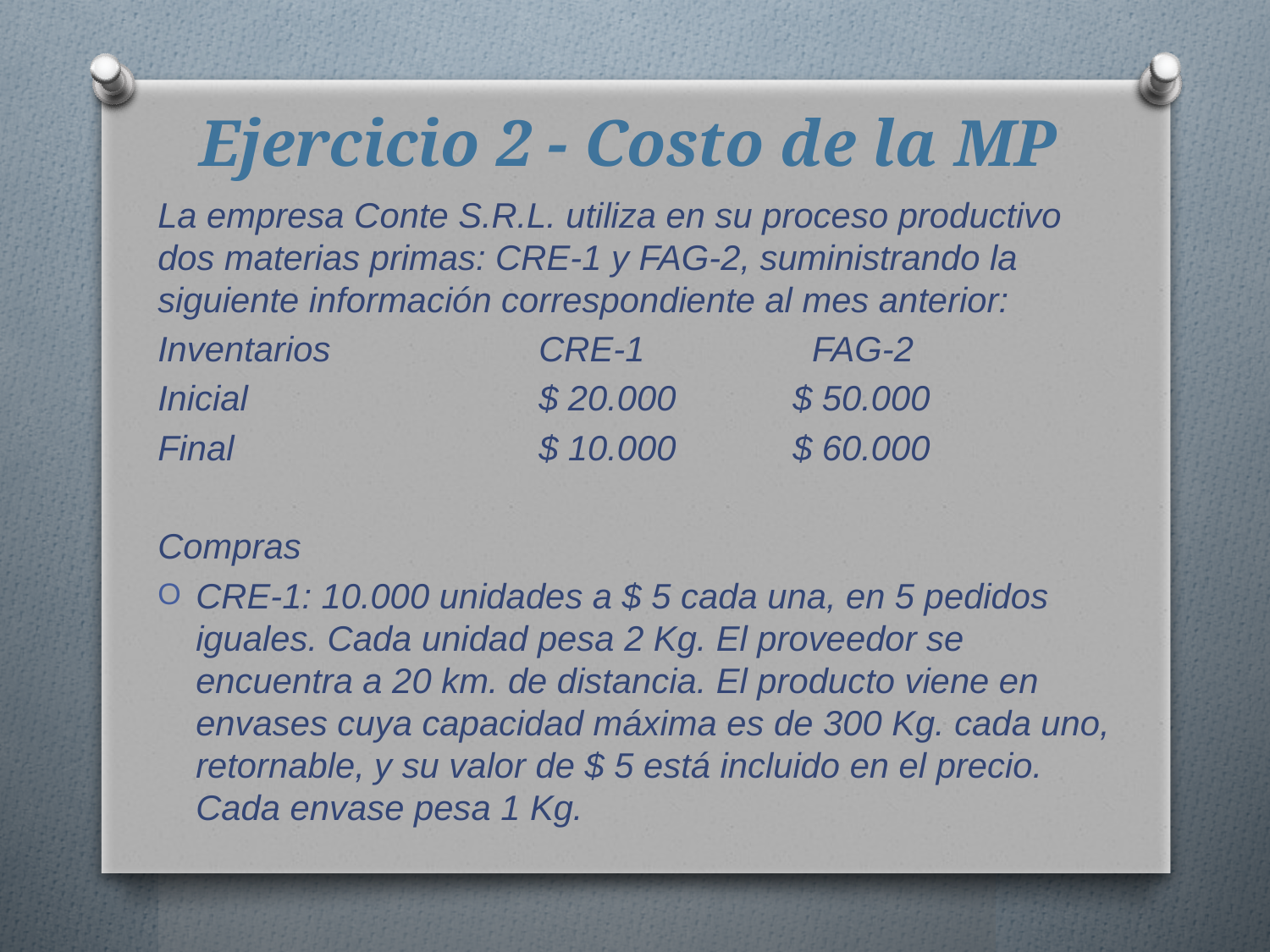

# Ejercicio 2 - Costo de la MP
La empresa Conte S.R.L. utiliza en su proceso productivo dos materias primas: CRE-1 y FAG-2, suministrando la siguiente información correspondiente al mes anterior:
Inventarios 		CRE-1		  FAG-2
Inicial			$ 20.000	$ 50.000
Final			$ 10.000	$ 60.000

Compras
CRE-1: 10.000 unidades a $ 5 cada una, en 5 pedidos iguales. Cada unidad pesa 2 Kg. El proveedor se encuentra a 20 km. de distancia. El producto viene en envases cuya capacidad máxima es de 300 Kg. cada uno, retornable, y su valor de $ 5 está incluido en el precio. Cada envase pesa 1 Kg.